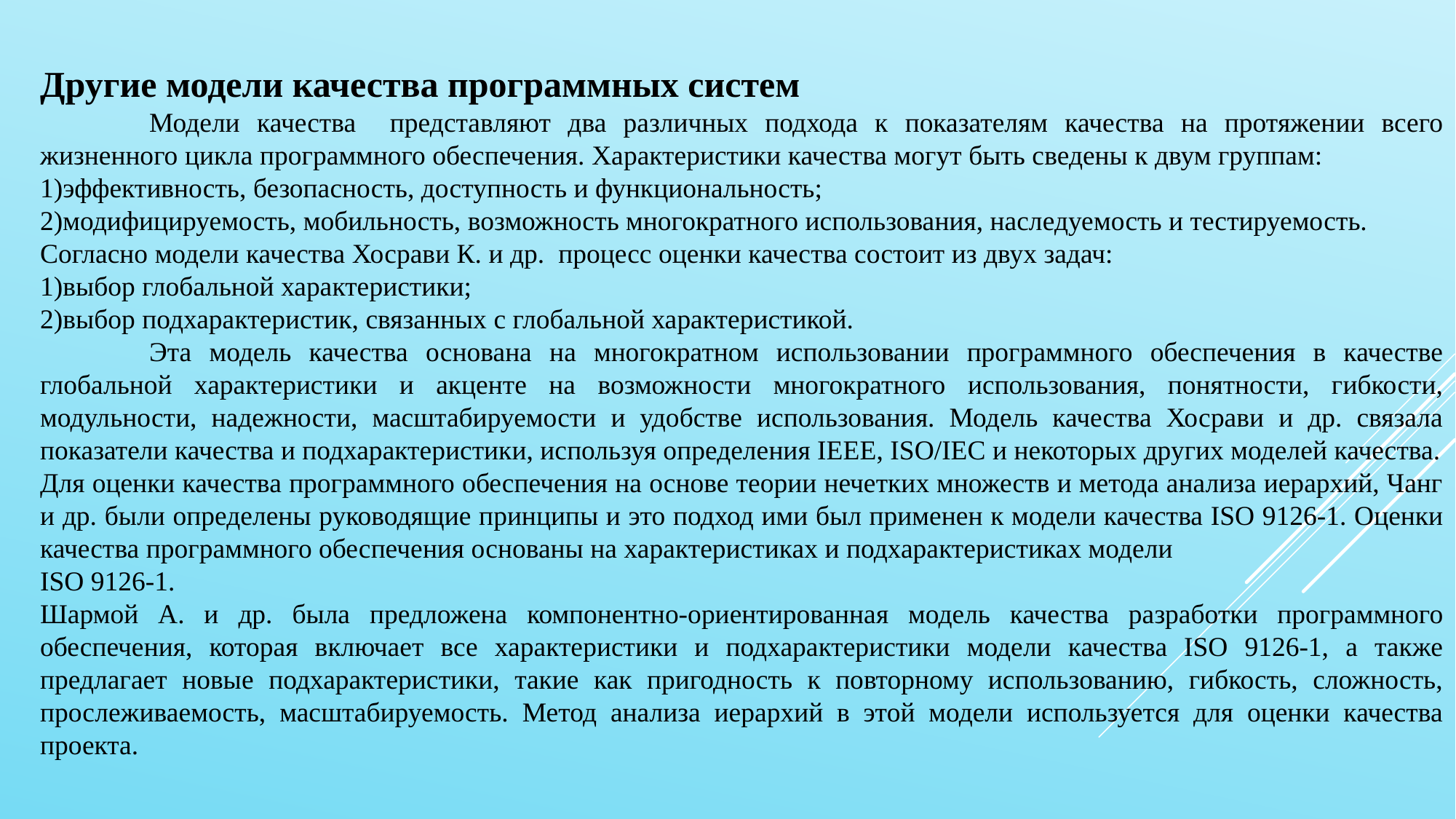

Другие модели качества программных систем
	Модели качества  представляют два различных подхода к показателям качества на протяжении всего жизненного цикла программного обеспечения. Характеристики качества могут быть сведены к двум группам:
1)эффективность, безопасность, доступность и функциональность;
2)модифицируемость, мобильность, возможность многократного использования, наследуемость и тестируемость.
Согласно модели качества Хосрави К. и др.  процесс оценки качества состоит из двух задач:
1)выбор глобальной характеристики;
2)выбор подхарактеристик, связанных с глобальной характеристикой.
	Эта модель качества основана на многократном использовании программного обеспечения в качестве глобальной характеристики и акценте на возможности многократного использования, понятности, гибкости, модульности, надежности, масштабируемости и удобстве использования. Модель качества Хосрави и др. связала показатели качества и подхарактеристики, используя определения IEEE, ISO/IEC и некоторых других моделей качества.
Для оценки качества программного обеспечения на основе теории нечетких множеств и метода анализа иерархий, Чанг и др. были определены руководящие принципы и это подход ими был применен к модели качества ISO 9126-1. Оценки качества программного обеспечения основаны на характеристиках и подхарактеристиках модели
ISO 9126-1.
Шармой А. и др. была предложена компонентно-ориентированная модель качества разработки программного обеспечения, которая включает все характеристики и подхарактеристики модели качества ISO 9126-1, а также предлагает новые подхарактеристики, такие как пригодность к повторному использованию, гибкость, сложность, прослеживаемость, масштабируемость. Метод анализа иерархий в этой модели используется для оценки качества проекта.